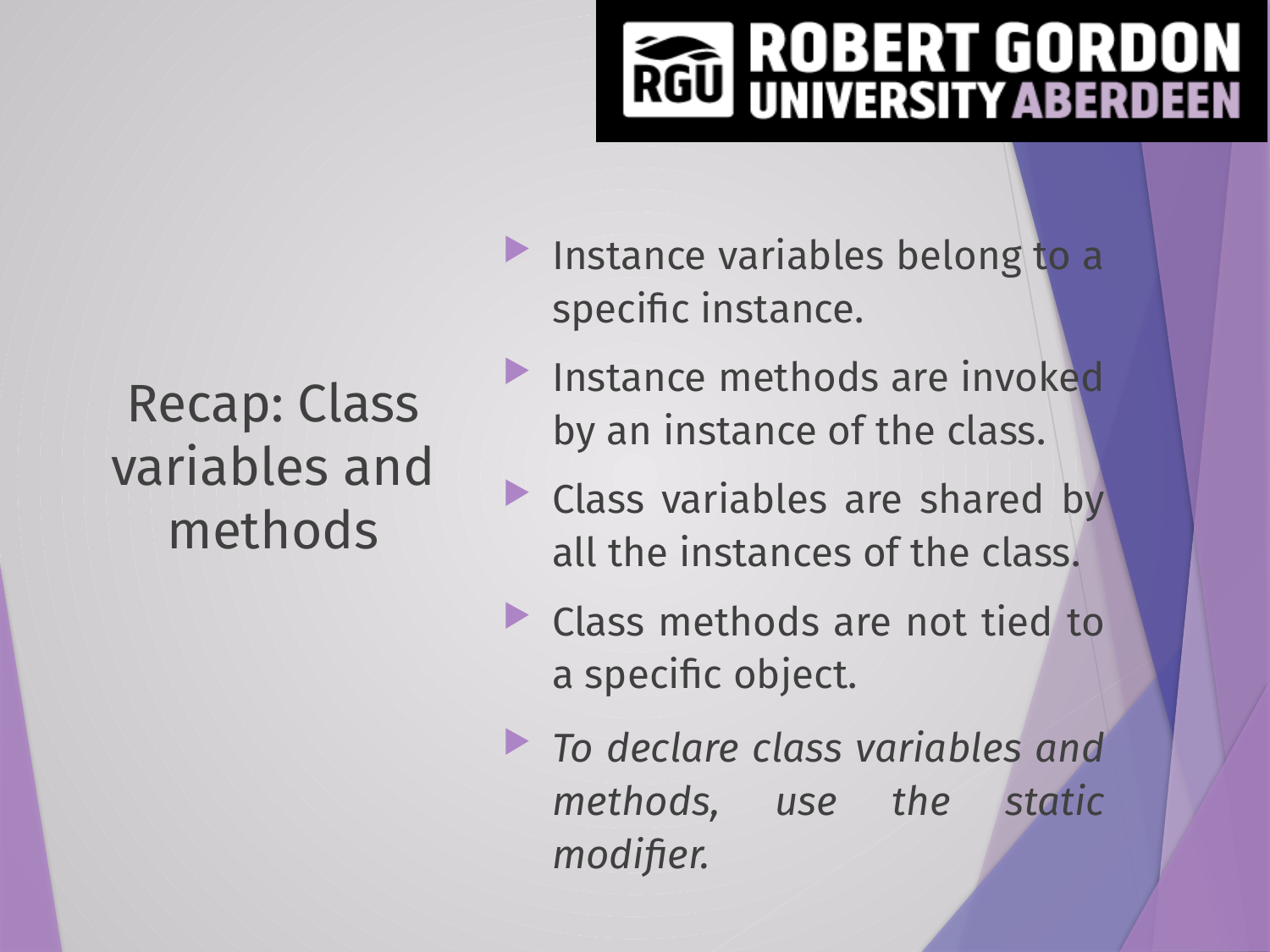

# Recap: Class variables and methods
Instance variables belong to a specific instance.
Instance methods are invoked by an instance of the class.
Class variables are shared by all the instances of the class.
Class methods are not tied to a specific object.
To declare class variables and methods, use the static modifier.